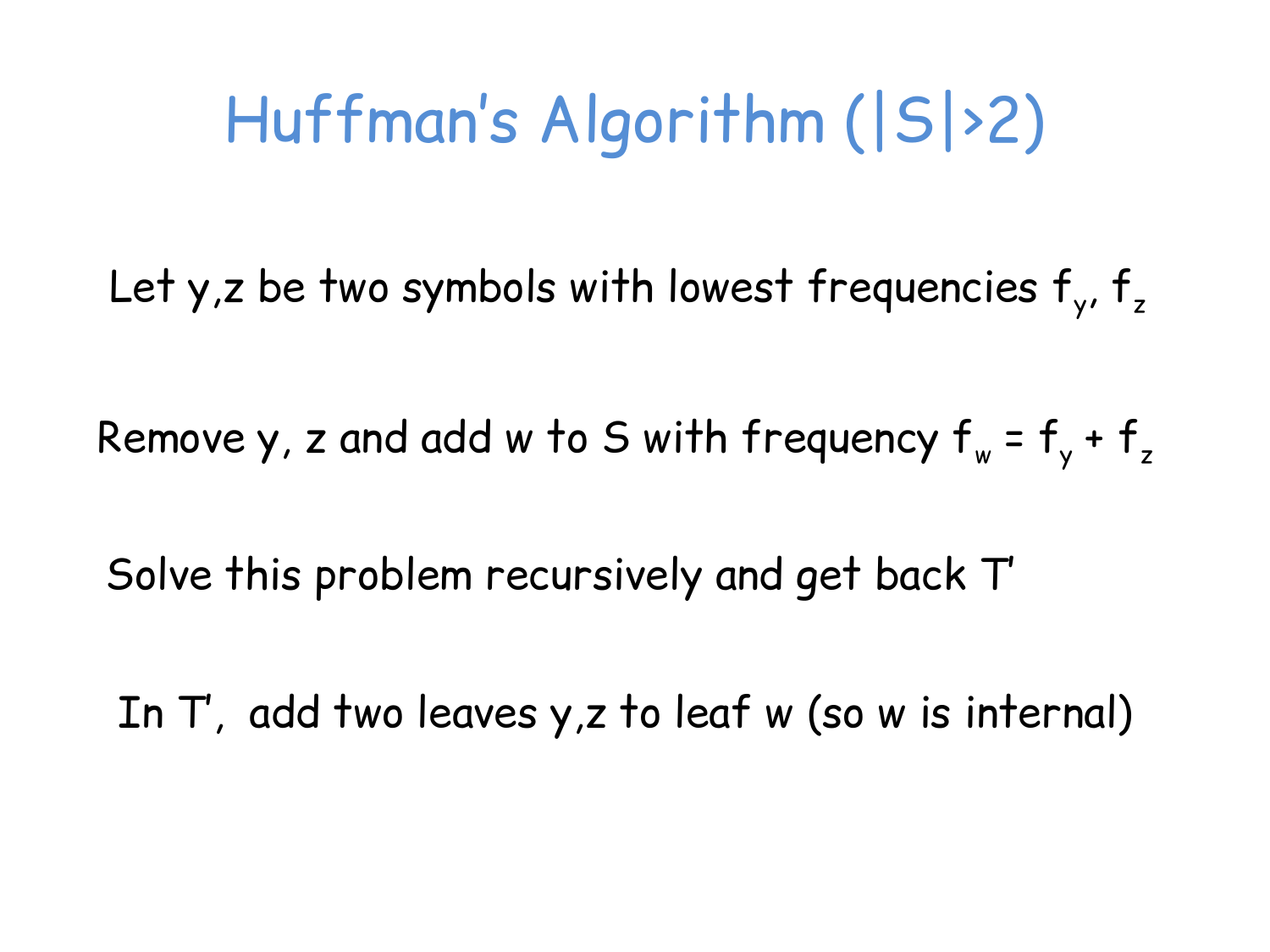

# Huffman’s Algorithm (|S|>2)

Let y,z be two symbols with lowest frequencies fy, fz
Remove y, z and add w to S with frequency fw = fy + fz
Solve this problem recursively and get back T’
In T’,  add two leaves y,z to leaf w (so w is internal)